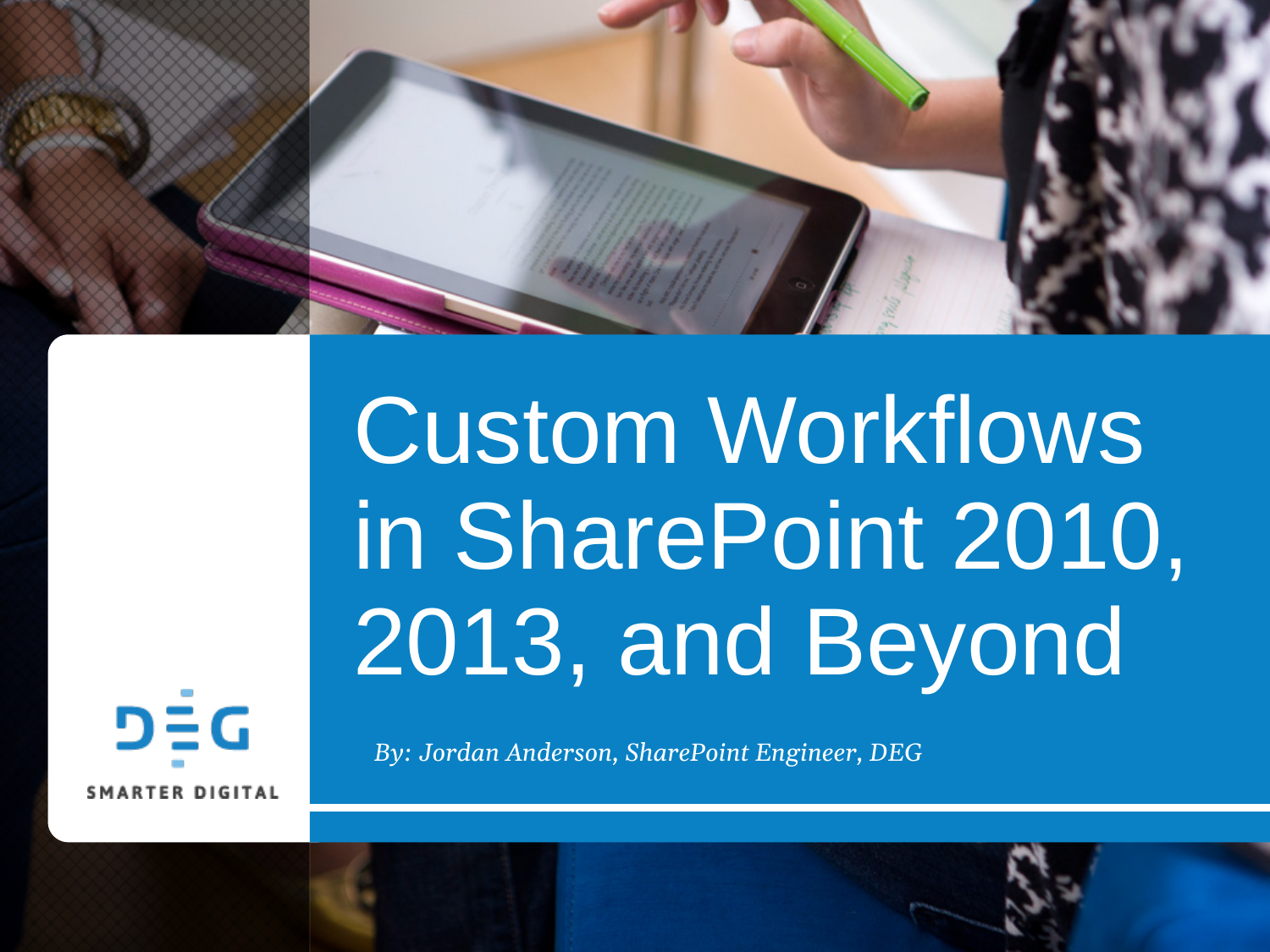

# Custom Workflows in SharePoint 2010, 2013, and Beyond
By: Jordan Anderson, SharePoint Engineer, DEG